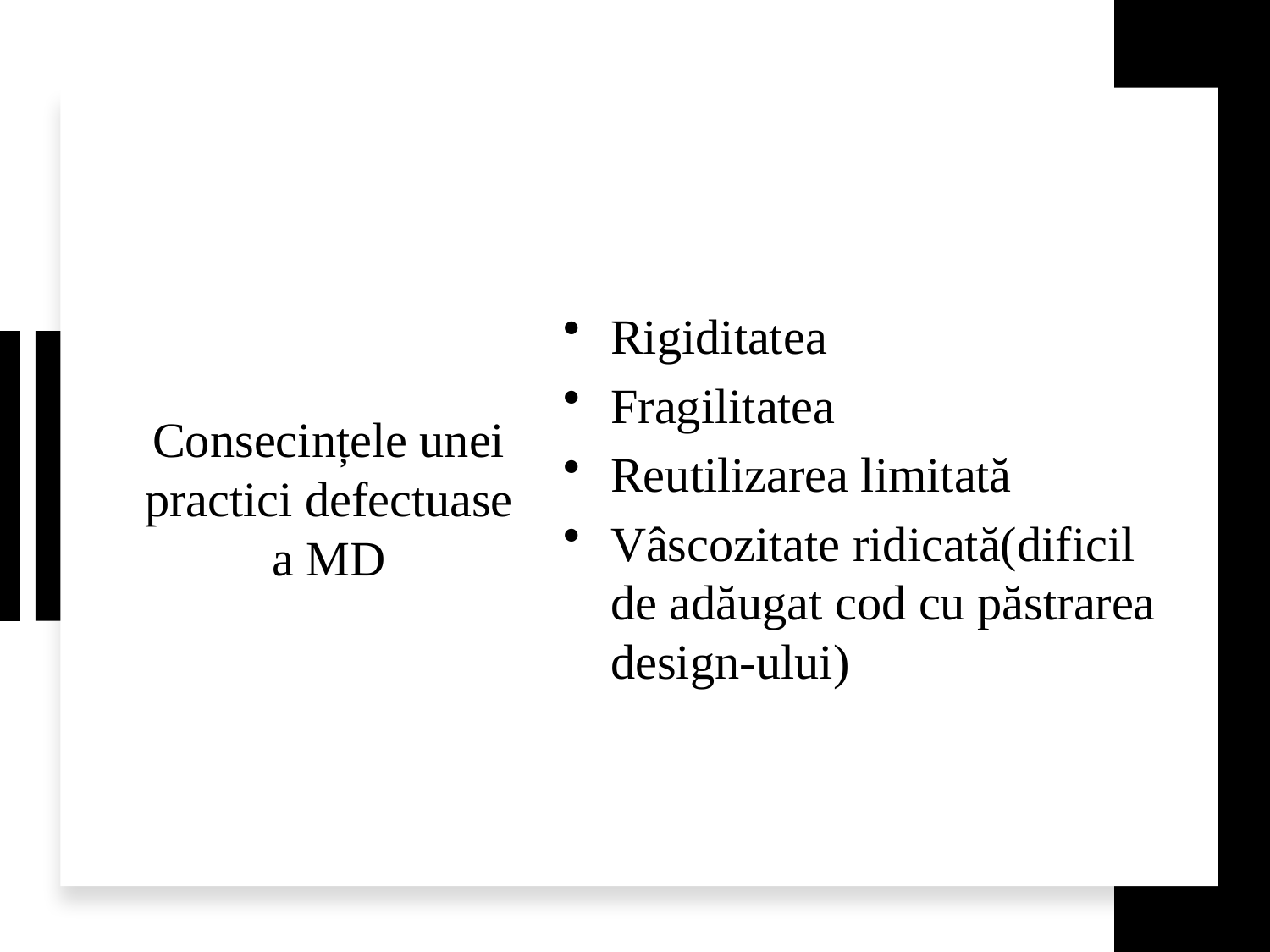

# Consecințele unei practici defectuase a MD
Rigiditatea
Fragilitatea
Reutilizarea limitată
Vâscozitate ridicată(dificil de adăugat cod cu păstrarea design-ului)